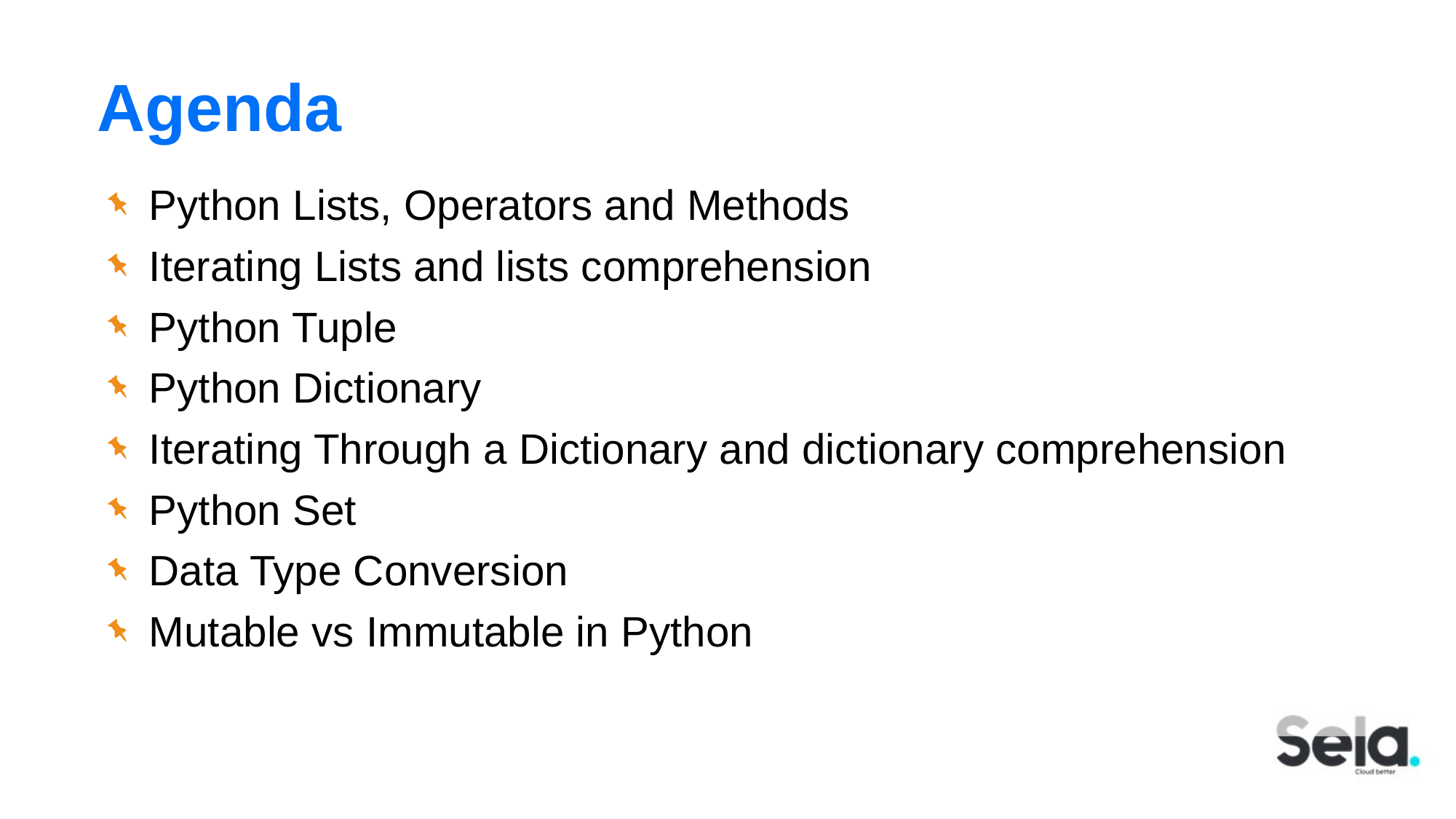

# Agenda
Python Lists, Operators and Methods
Iterating Lists and lists comprehension
Python Tuple
Python Dictionary
Iterating Through a Dictionary and dictionary comprehension
Python Set
Data Type Conversion
Mutable vs Immutable in Python